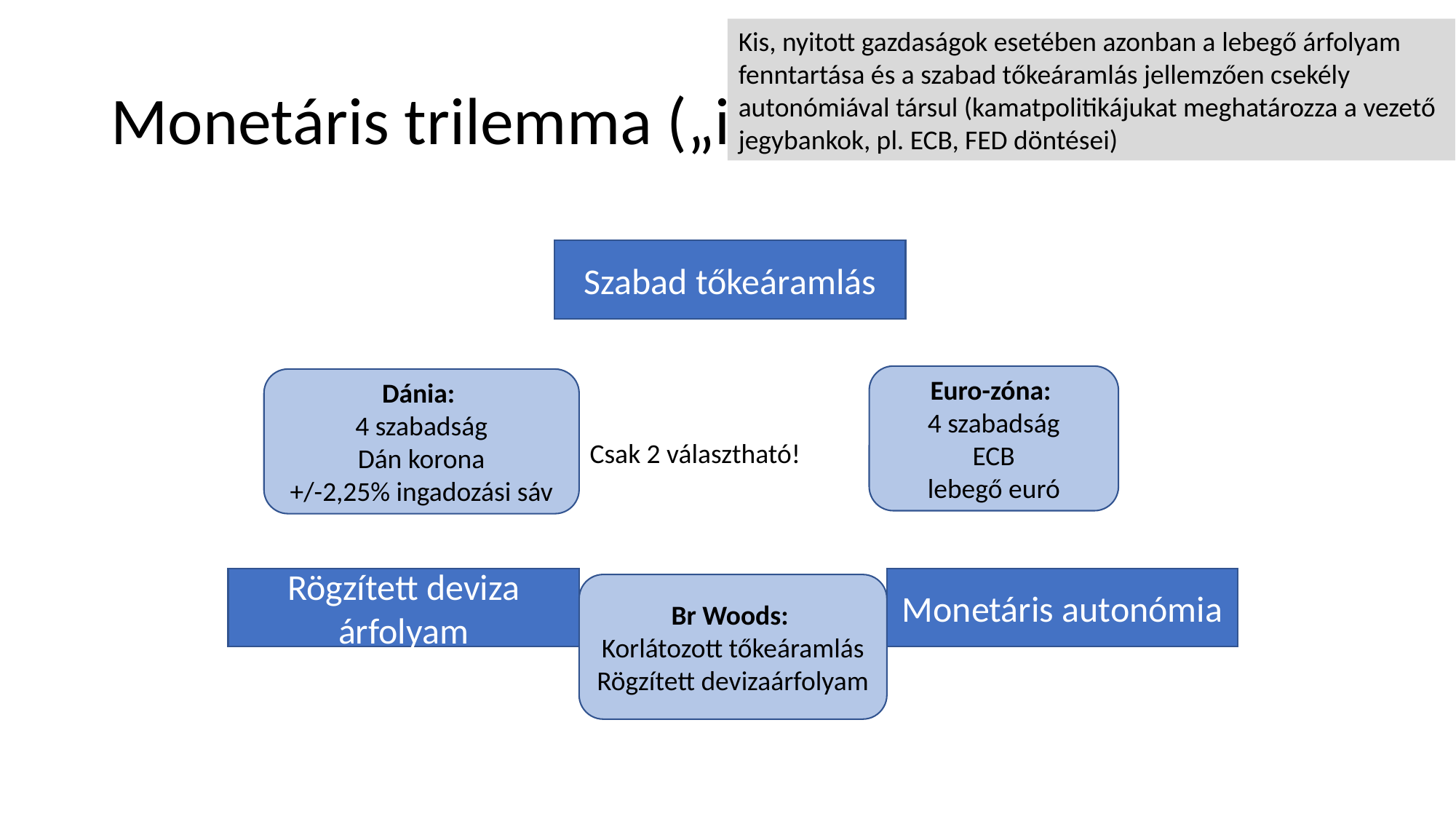

Kis, nyitott gazdaságok esetében azonban a lebegő árfolyam fenntartása és a szabad tőkeáramlás jellemzően csekély autonómiával társul (kamatpolitikájukat meghatározza a vezető jegybankok, pl. ECB, FED döntései)
# Monetáris trilemma („impossible trinity”)
Szabad tőkeáramlás
Euro-zóna:
4 szabadság
ECB
lebegő euró
Dánia:
4 szabadság
Dán korona
+/-2,25% ingadozási sáv
Csak 2 választható!
Rögzített deviza árfolyam
Monetáris autonómia
Br Woods:
Korlátozott tőkeáramlás
Rögzített devizaárfolyam